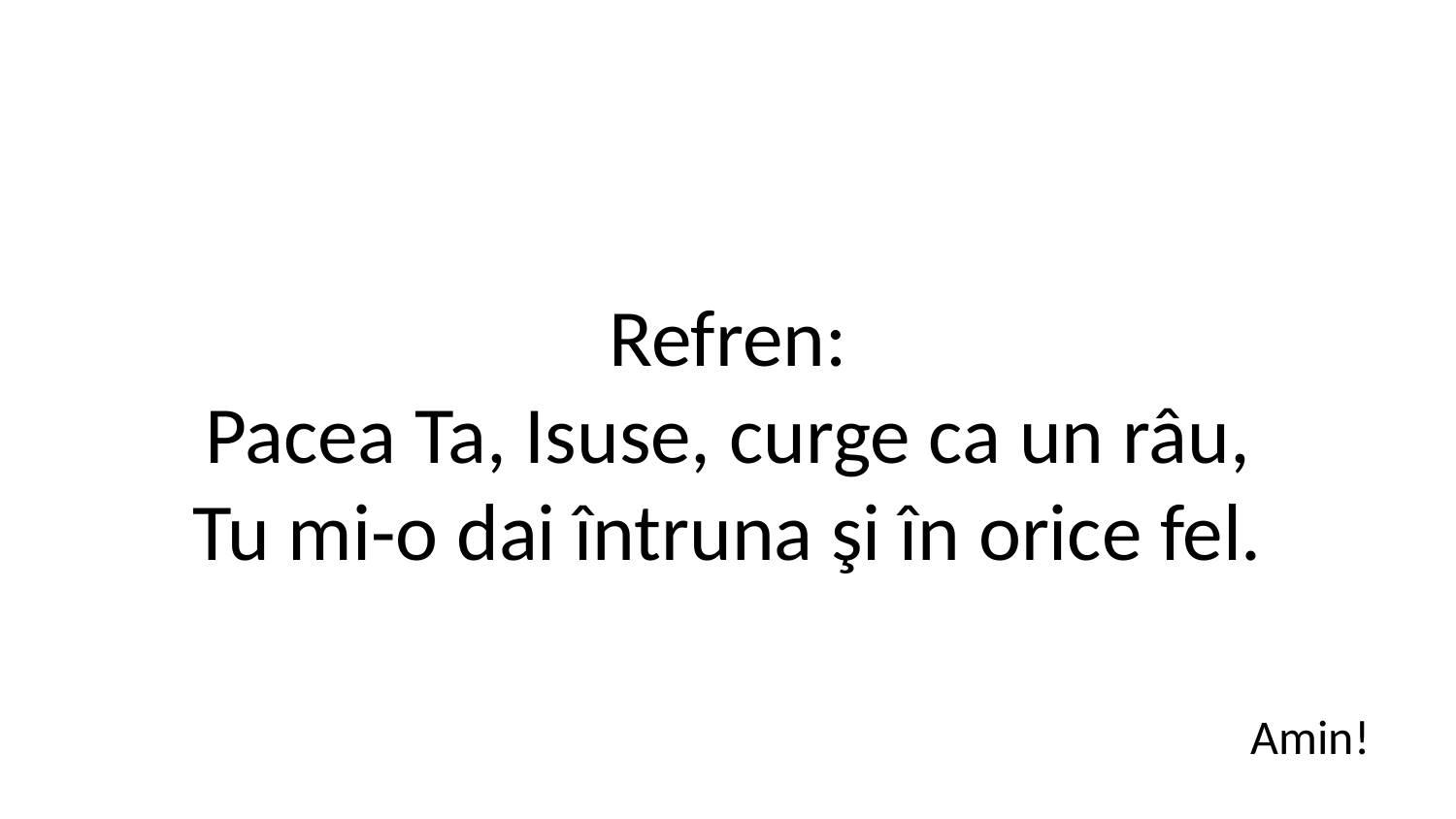

Refren:
Pacea Ta, Isuse, curge ca un râu,
Tu mi-o dai întruna şi în orice fel.

Amin!